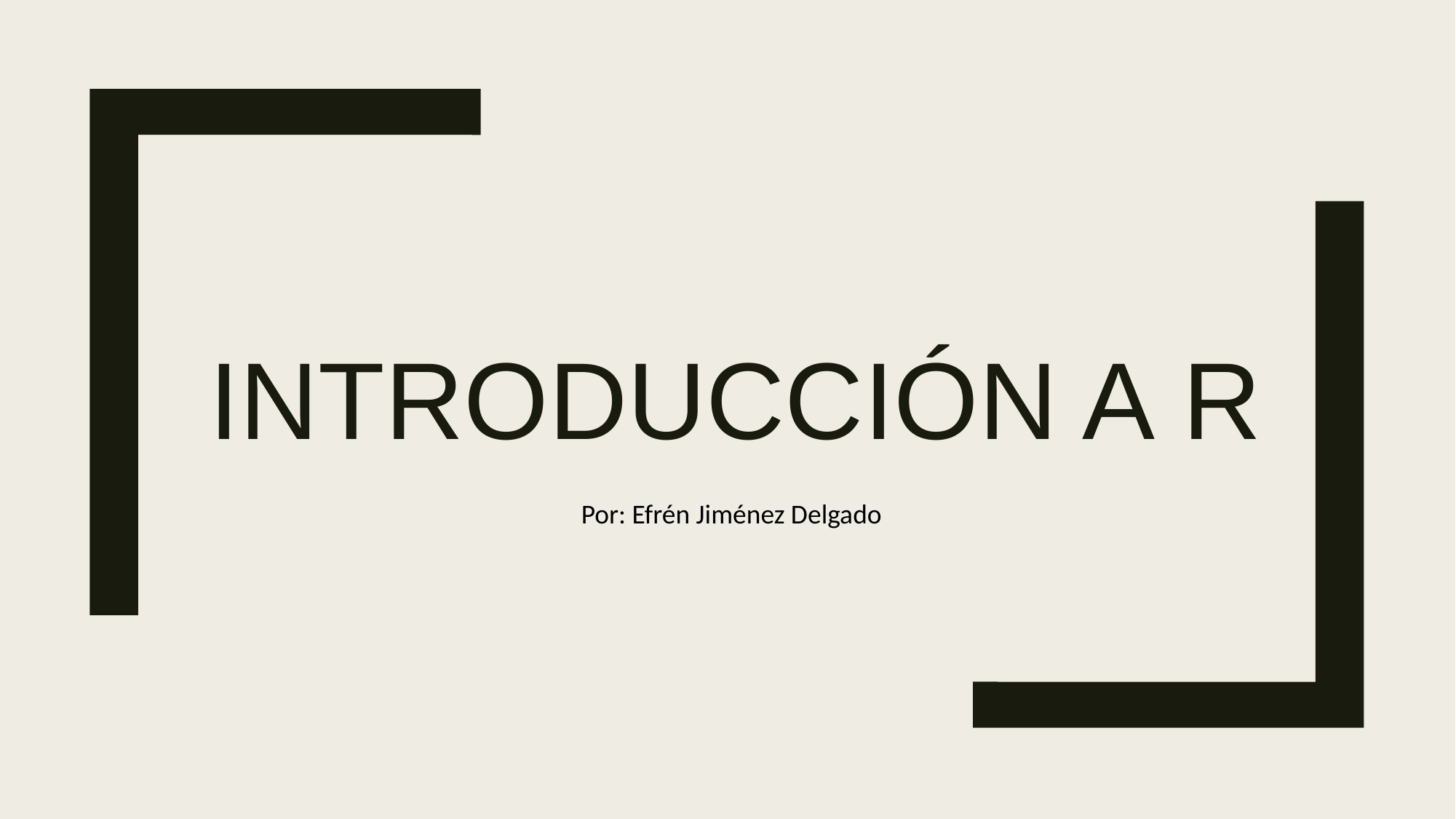

INTRODUCCIÓN A R
Por: Efrén Jiménez Delgado